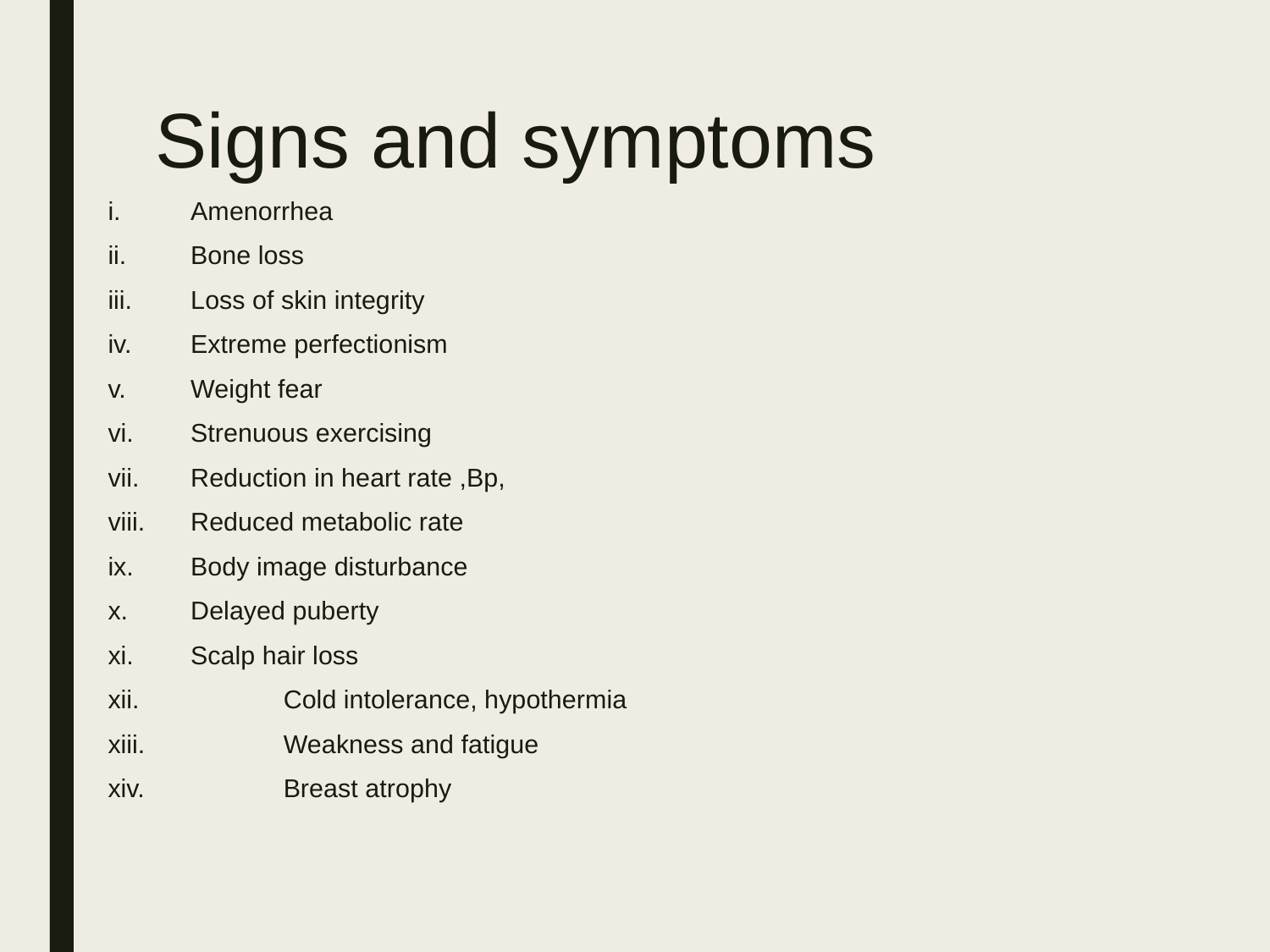

# Signs and symptoms
Amenorrhea
Bone loss
Loss of skin integrity
Extreme perfectionism
Weight fear
Strenuous exercising
Reduction in heart rate ,Bp,
Reduced metabolic rate
Body image disturbance
Delayed puberty
Scalp hair loss
	Cold intolerance, hypothermia
	Weakness and fatigue
	Breast atrophy